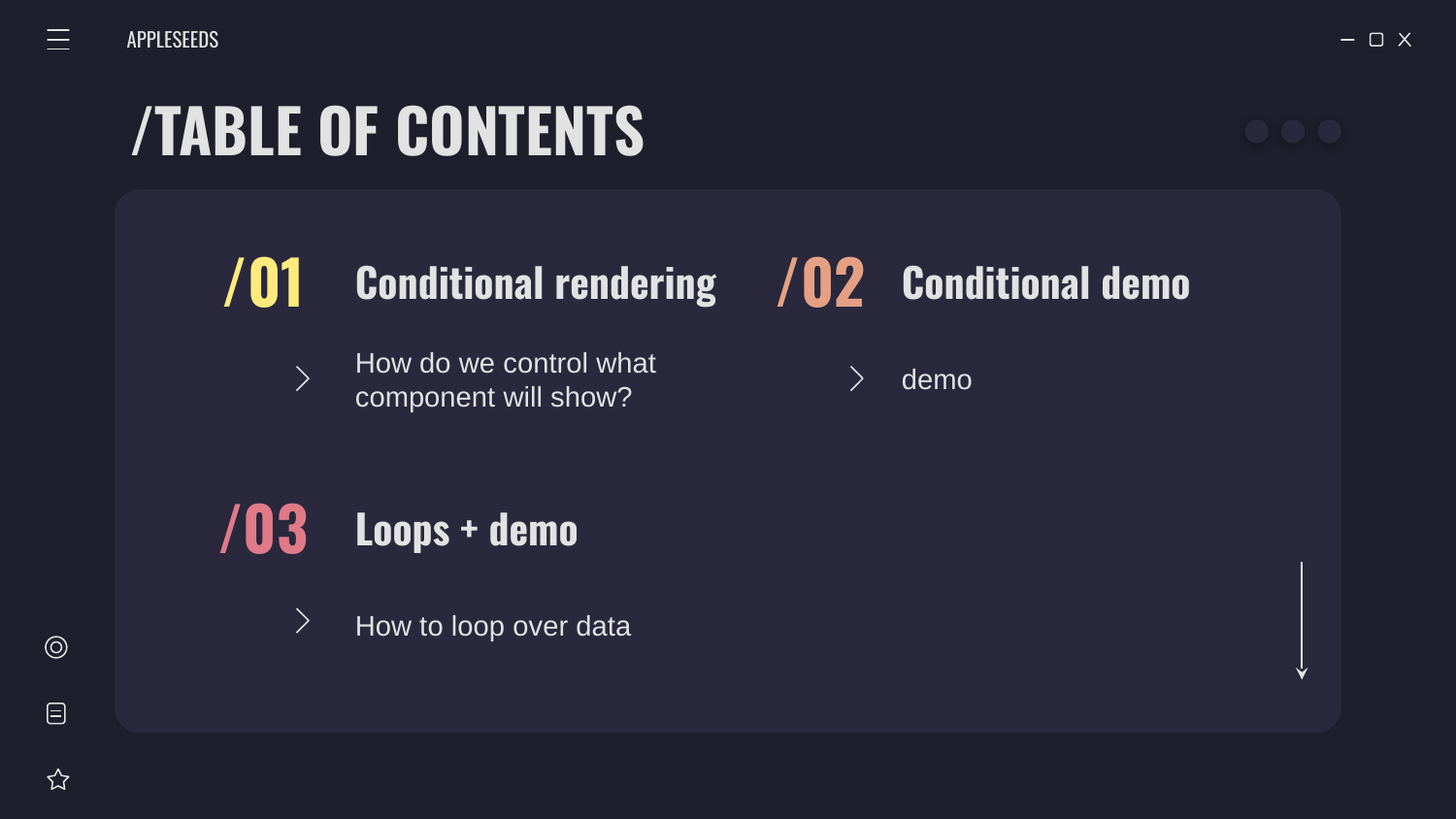

APPLESEEDS

/TABLE OF CONTENTS

/01
/02
# Conditional rendering
Conditional demo
How do we control what component will show?
demo

/03
Loops + demo

How to loop over data